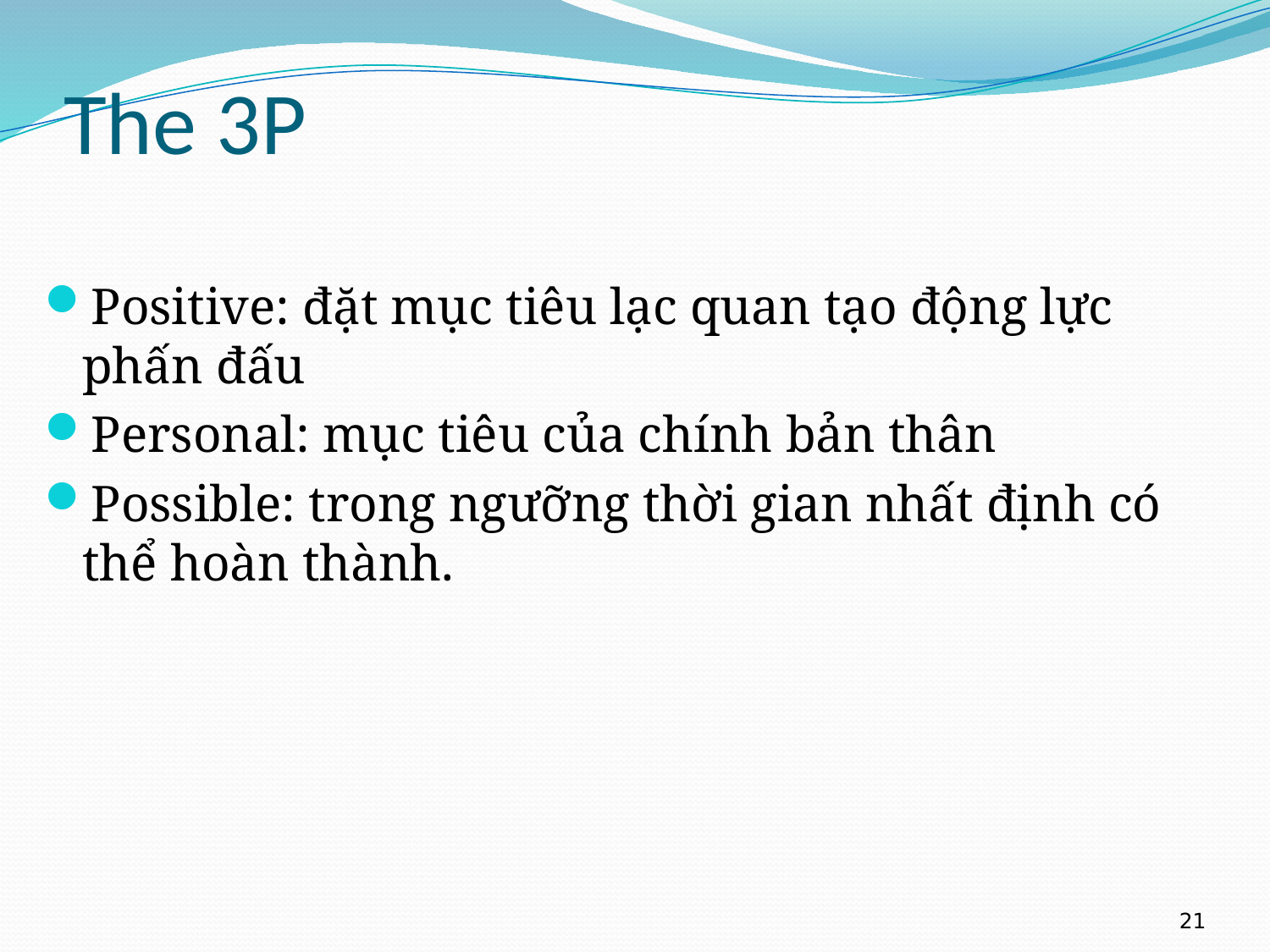

# The 3P
Positive: đặt mục tiêu lạc quan tạo động lực phấn đấu
Personal: mục tiêu của chính bản thân
Possible: trong ngưỡng thời gian nhất định có thể hoàn thành.
21